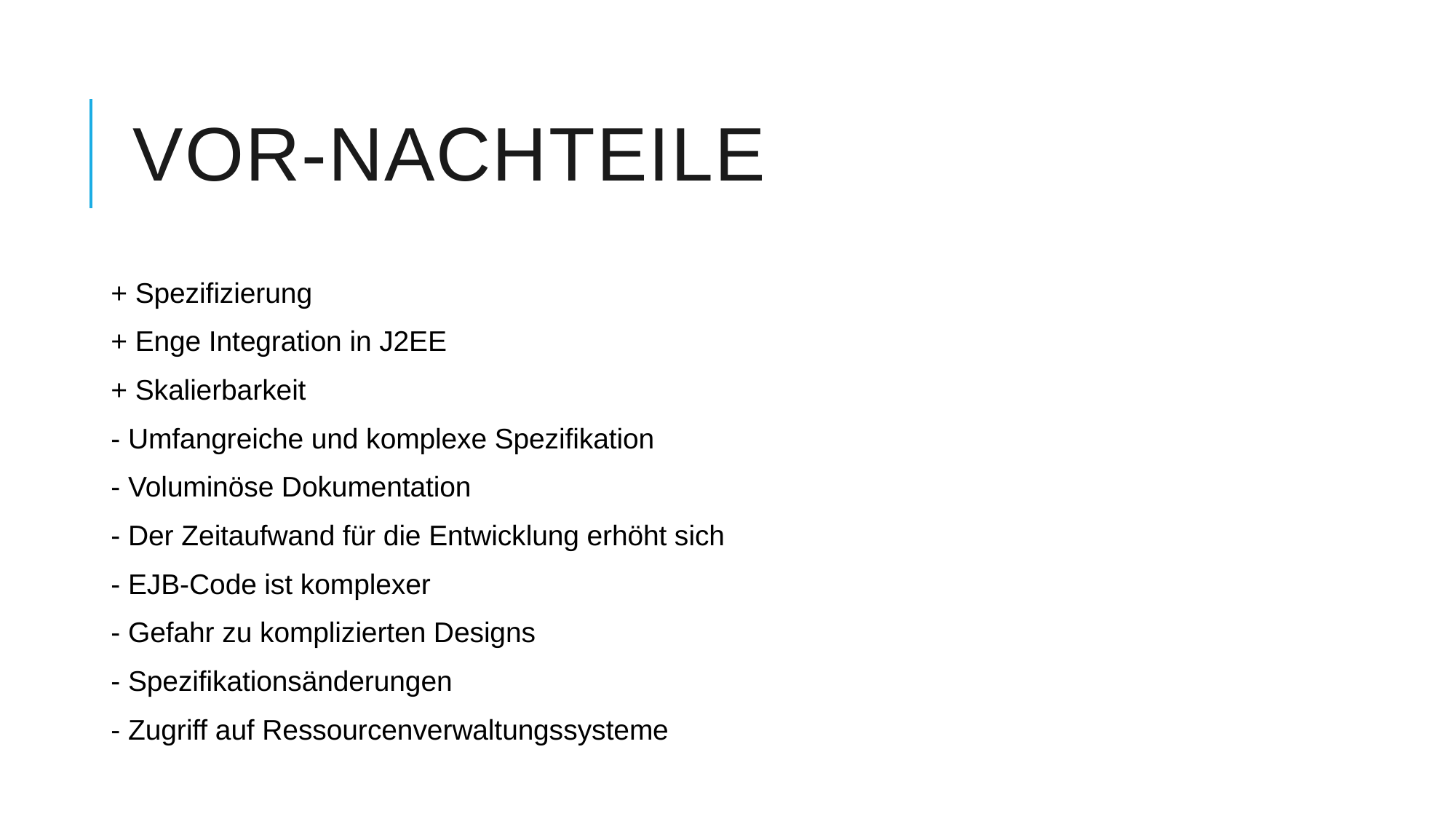

# Vor-Nachteile
+ Spezifizierung
+ Enge Integration in J2EE
+ Skalierbarkeit
- Umfangreiche und komplexe Spezifikation
- Voluminöse Dokumentation
- Der Zeitaufwand für die Entwicklung erhöht sich
- EJB-Code ist komplexer
- Gefahr zu komplizierten Designs
- Spezifikationsänderungen
- Zugriff auf Ressourcenverwaltungssysteme